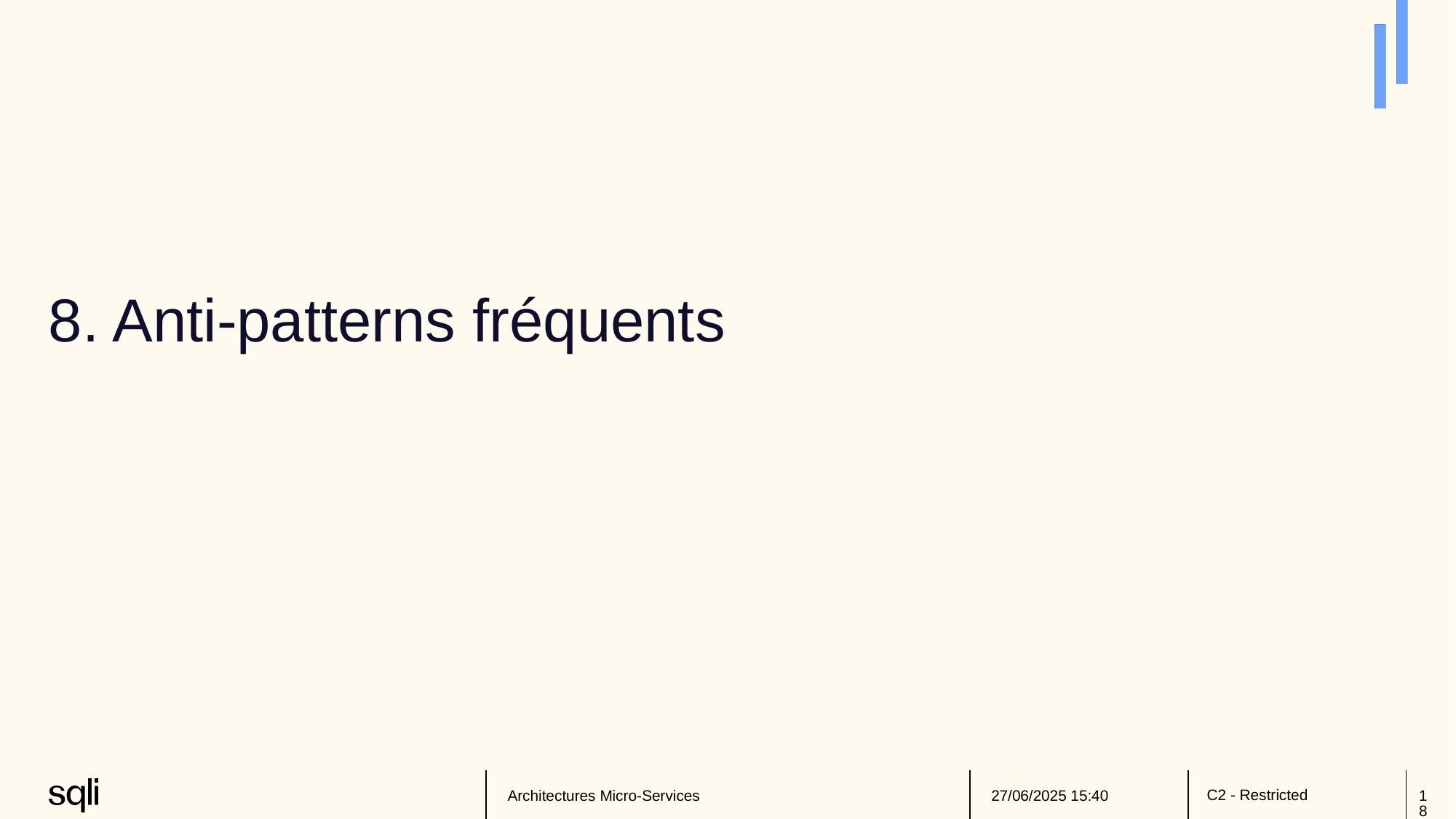

# 8. Anti-patterns fréquents
Architectures Micro-Services
27/06/2025 15:40
18